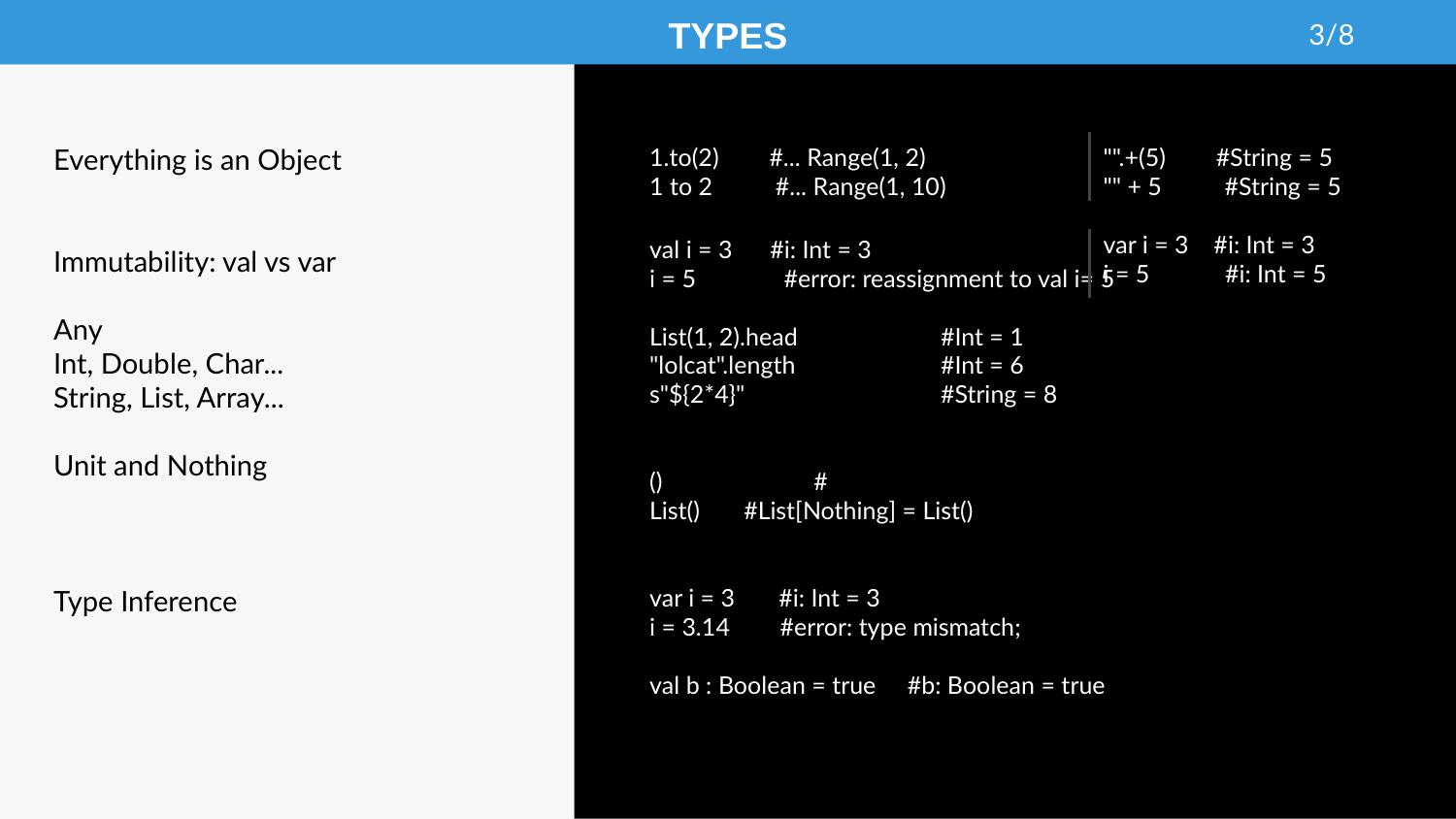

3/8
# TYPES

Everything is an Object

Immutability: val vs var

Any
Int, Double, Char...
String, List, Array...

Unit and Nothing

Type Inference

1.to(2)        #... Range(1, 2)
1 to 2          #... Range(1, 10)

val i = 3      #i: Int = 3
i = 5              #error: reassignment to val i= 5

List(1, 2).head       	#Int = 1
"lolcat".length 	#Int = 6
s"${2*4}" 		#String = 8

()	   #
List()       #List[Nothing] = List()

var i = 3       #i: Int = 3
i = 3.14        #error: type mismatch;

val b : Boolean = true     #b: Boolean = true

"".+(5)        #String = 5
"" + 5          #String = 5

var i = 3    #i: Int = 3
i = 5            #i: Int = 5